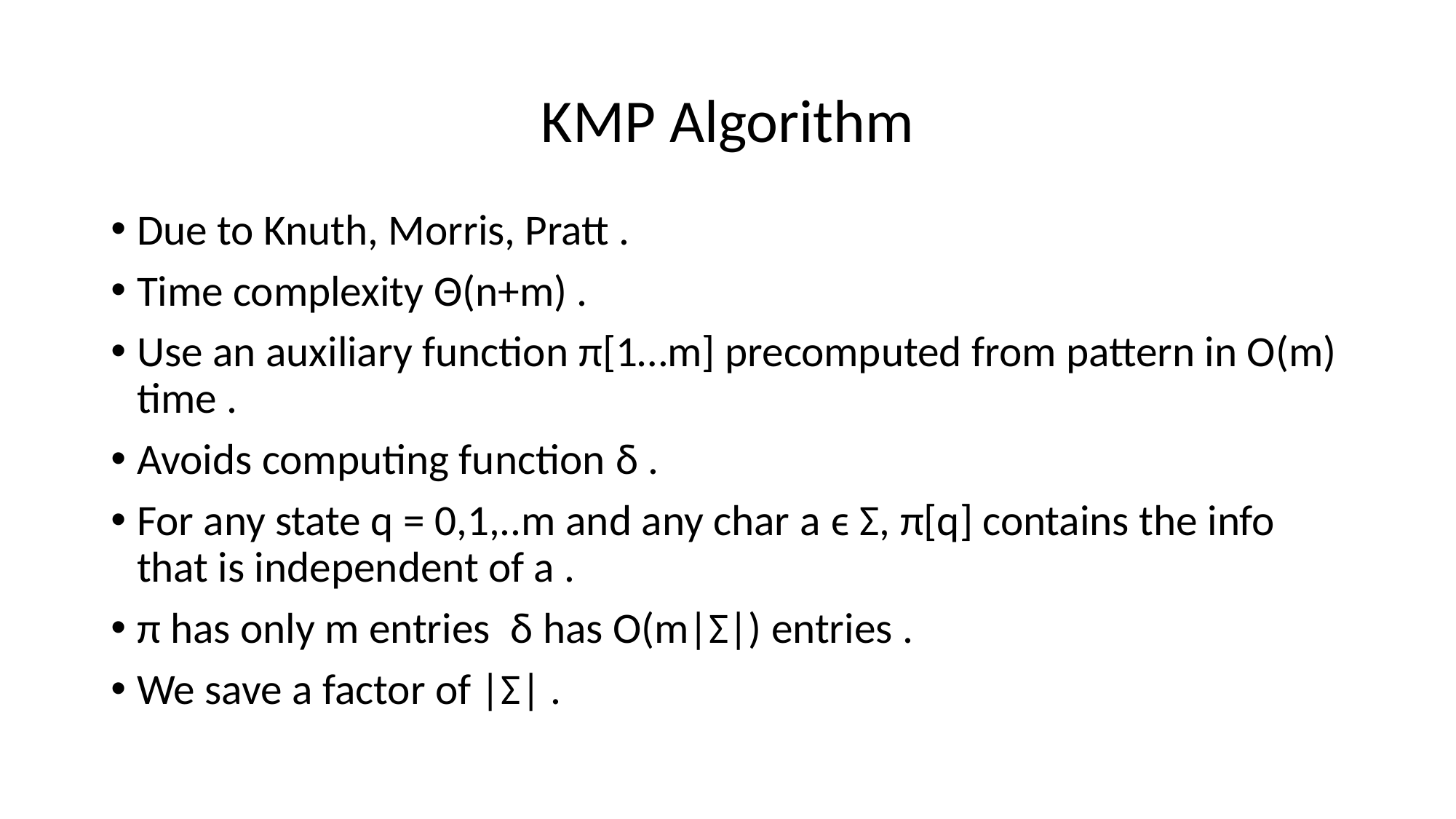

# KMP Algorithm
Due to Knuth, Morris, Pratt .
Time complexity Θ(n+m) .
Use an auxiliary function π[1…m] precomputed from pattern in O(m) time .
Avoids computing function δ .
For any state q = 0,1,..m and any char a ϵ Σ, π[q] contains the info that is independent of a .
π has only m entries  δ has O(m|Σ|) entries .
We save a factor of |Σ| .